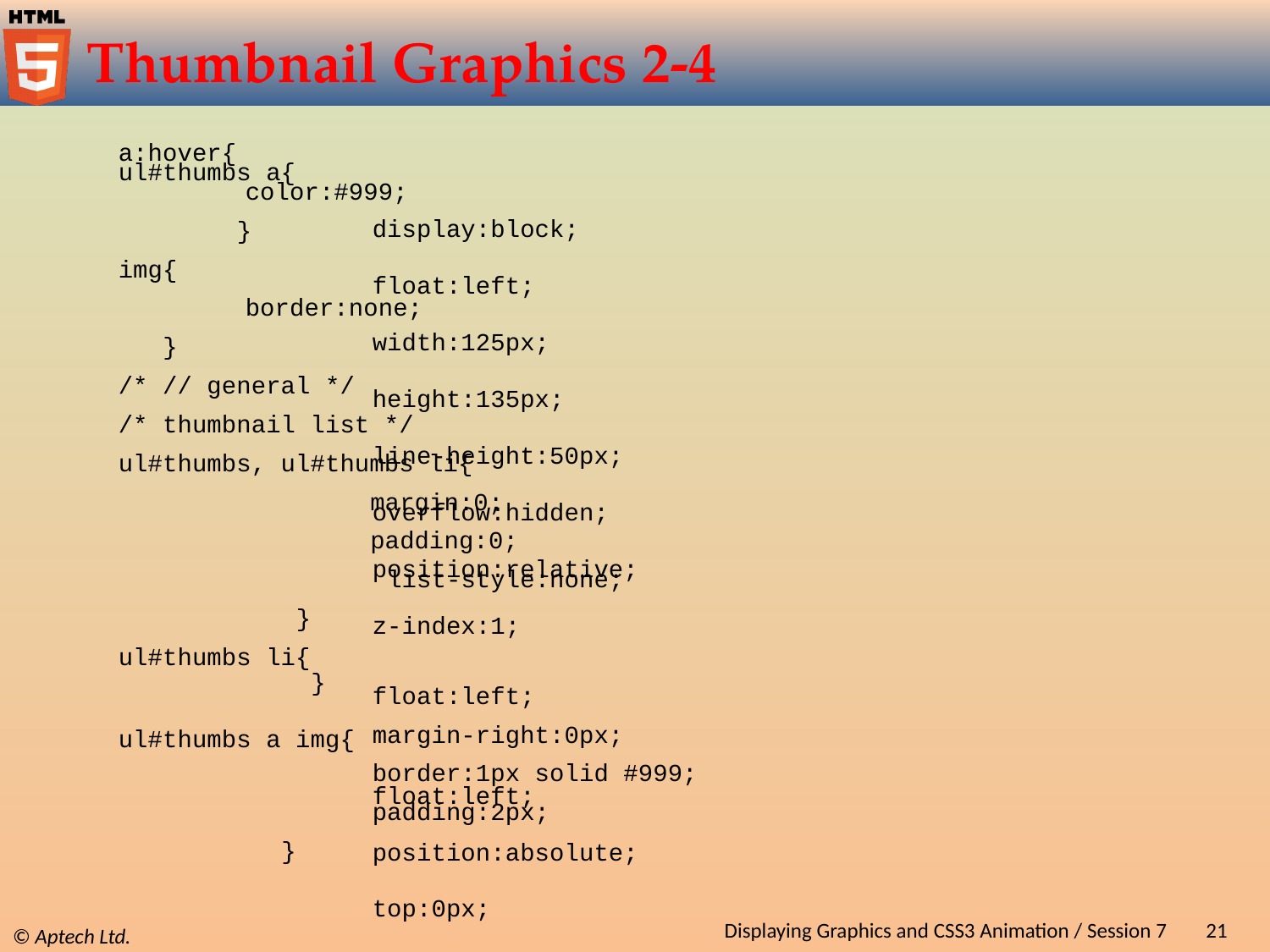

# Thumbnail Graphics 2-4
a:hover{
	color:#999;
        }
img{
	border:none;
   }
/* // general */
/* thumbnail list */
ul#thumbs, ul#thumbs li{
                 margin:0;
                 padding:0;
		 list-style:none;
            }
ul#thumbs li{
		float:left;
		margin-right:0px;
		border:1px solid #999;
		padding:2px;
           }
ul#thumbs a{
		display:block;
		float:left;
		width:125px;
		height:135px;
		line-height:50px;
		overflow:hidden;
		position:relative;
		z-index:1;
             }
ul#thumbs a img{
		float:left;
		position:absolute;
		top:0px;
		left:0px;
	     }
Displaying Graphics and CSS3 Animation / Session 7
21